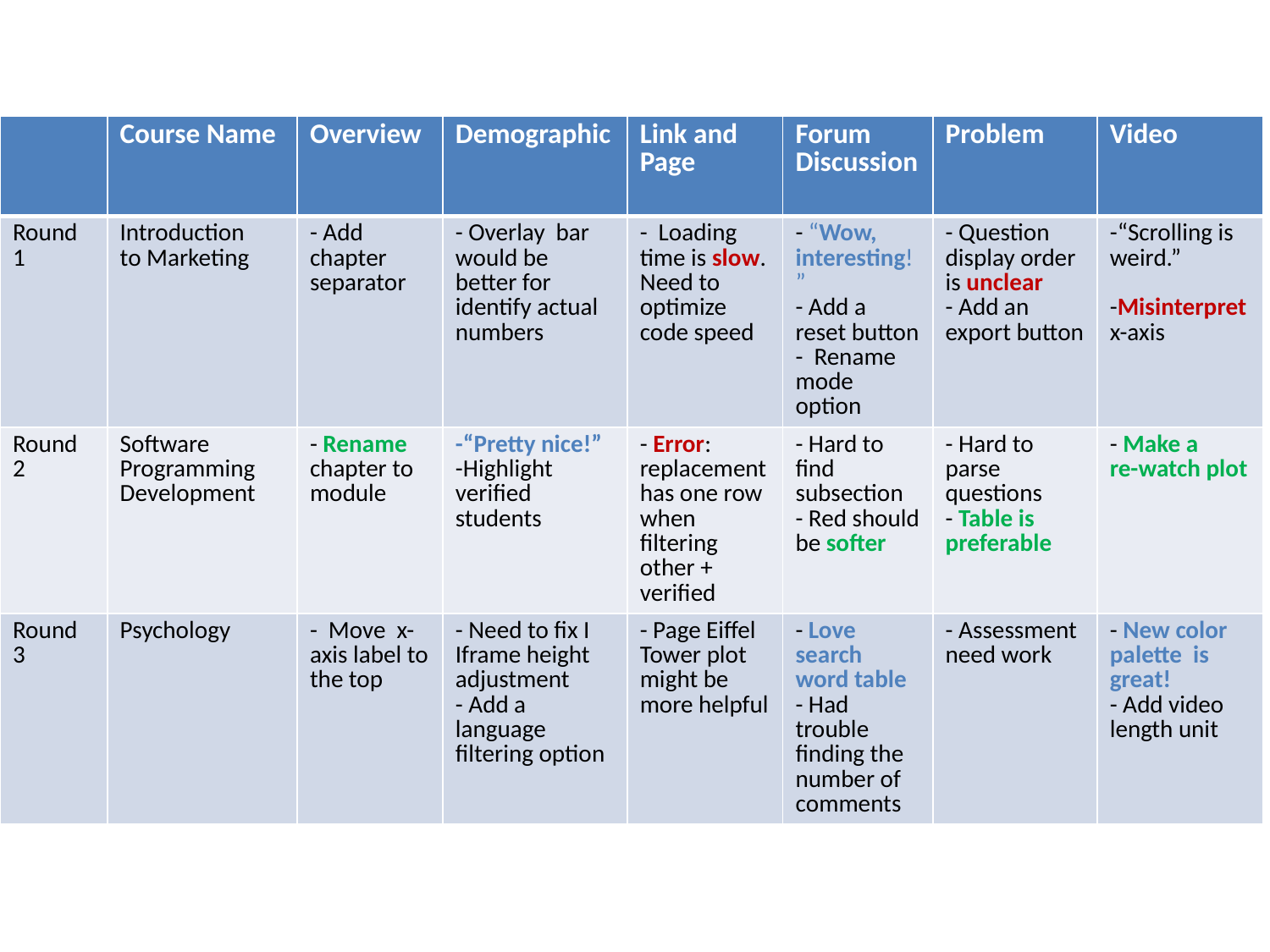

|  | Course Name | Overview | Demographic | Link and Page | Forum Discussion | Problem | Video |
| --- | --- | --- | --- | --- | --- | --- | --- |
| Round 1 | Introduction to Marketing | - Add chapter separator | - Overlay bar would be better for identify actual numbers | - Loading time is slow. Need to optimize code speed | - “Wow, interesting!” - Add a reset button - Rename mode option | - Question display order is unclear - Add an export button | -“Scrolling is weird.” -Misinterpret x-axis |
| Round 2 | Software Programming Development | - Rename chapter to module | -“Pretty nice!” -Highlight verified students | - Error: replacement has one row when filtering other + verified | - Hard to find subsection - Red should be softer | - Hard to parse questions - Table is preferable | - Make a re-watch plot |
| Round 3 | Psychology | - Move x-axis label to the top | - Need to fix I Iframe height adjustment - Add a language filtering option | - Page Eiffel Tower plot might be more helpful | - Love search word table - Had trouble finding the number of comments | - Assessment need work | - New color palette is great! - Add video length unit |